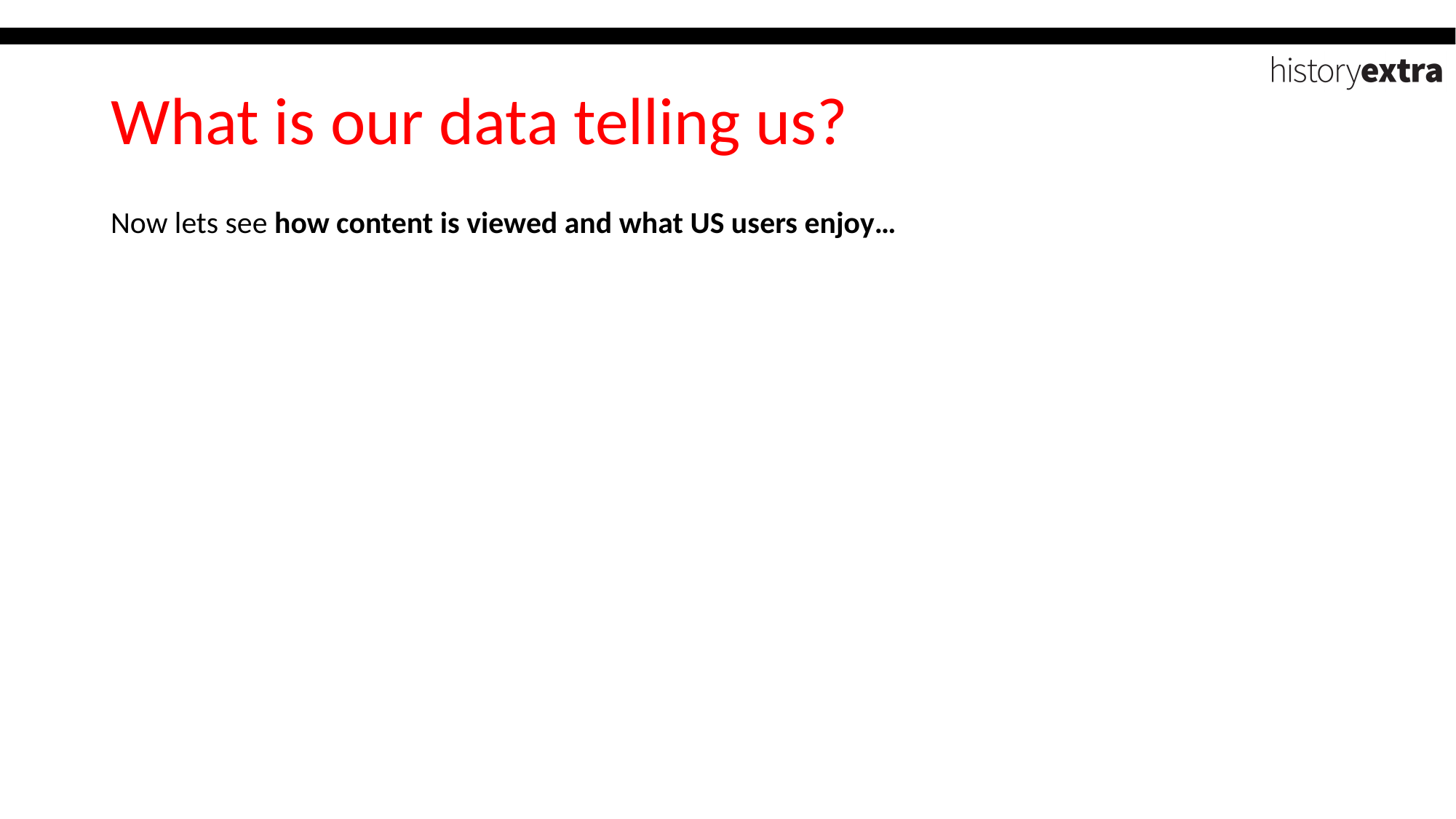

# What is our data telling us?
Now lets see how content is viewed and what US users enjoy…